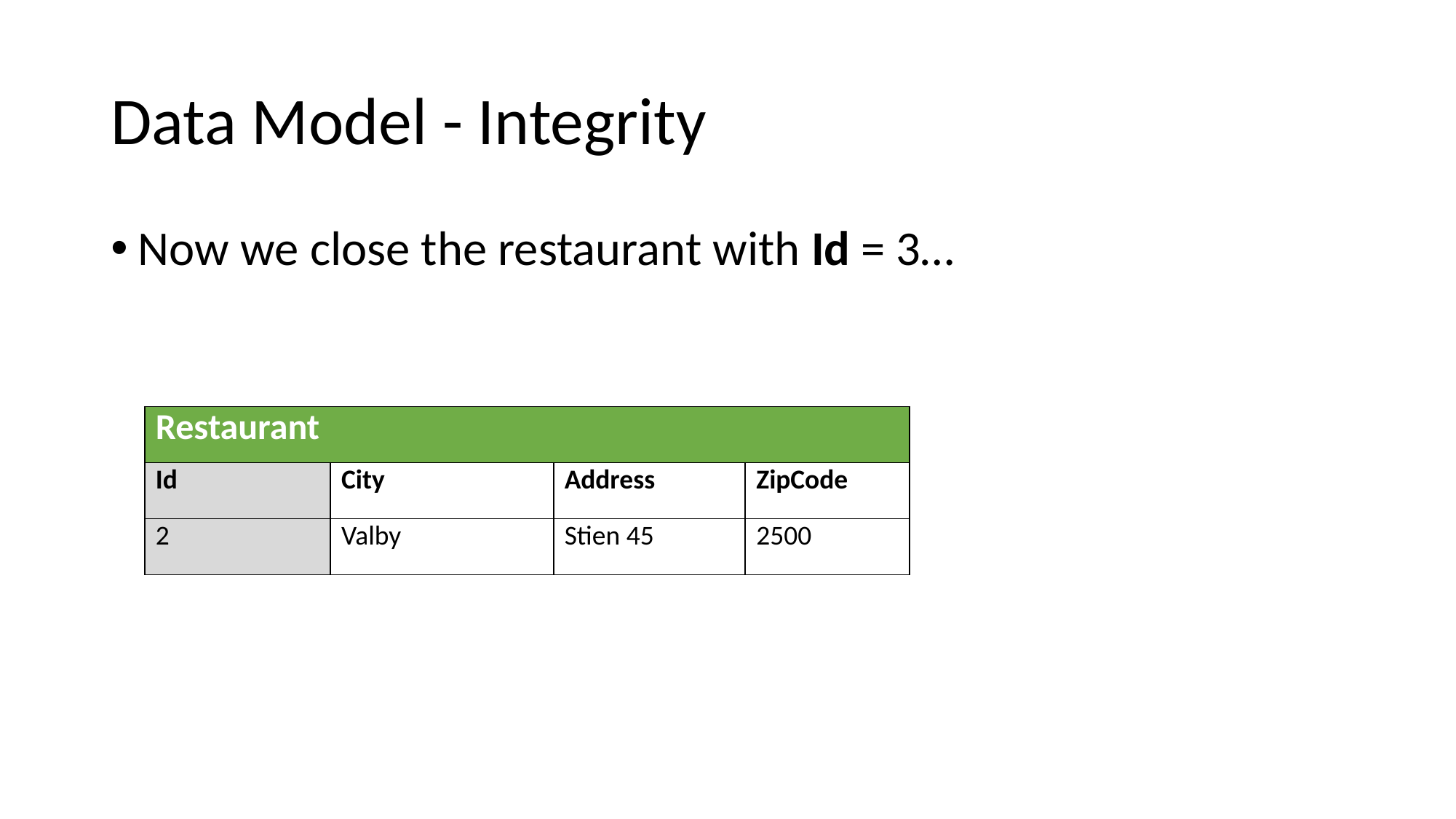

# Data Model - Integrity
Now we close the restaurant with Id = 3…
| Restaurant |  |  |  |
| --- | --- | --- | --- |
| Id | City | Address | ZipCode |
| 2 | Valby | Stien 45 | 2500 |